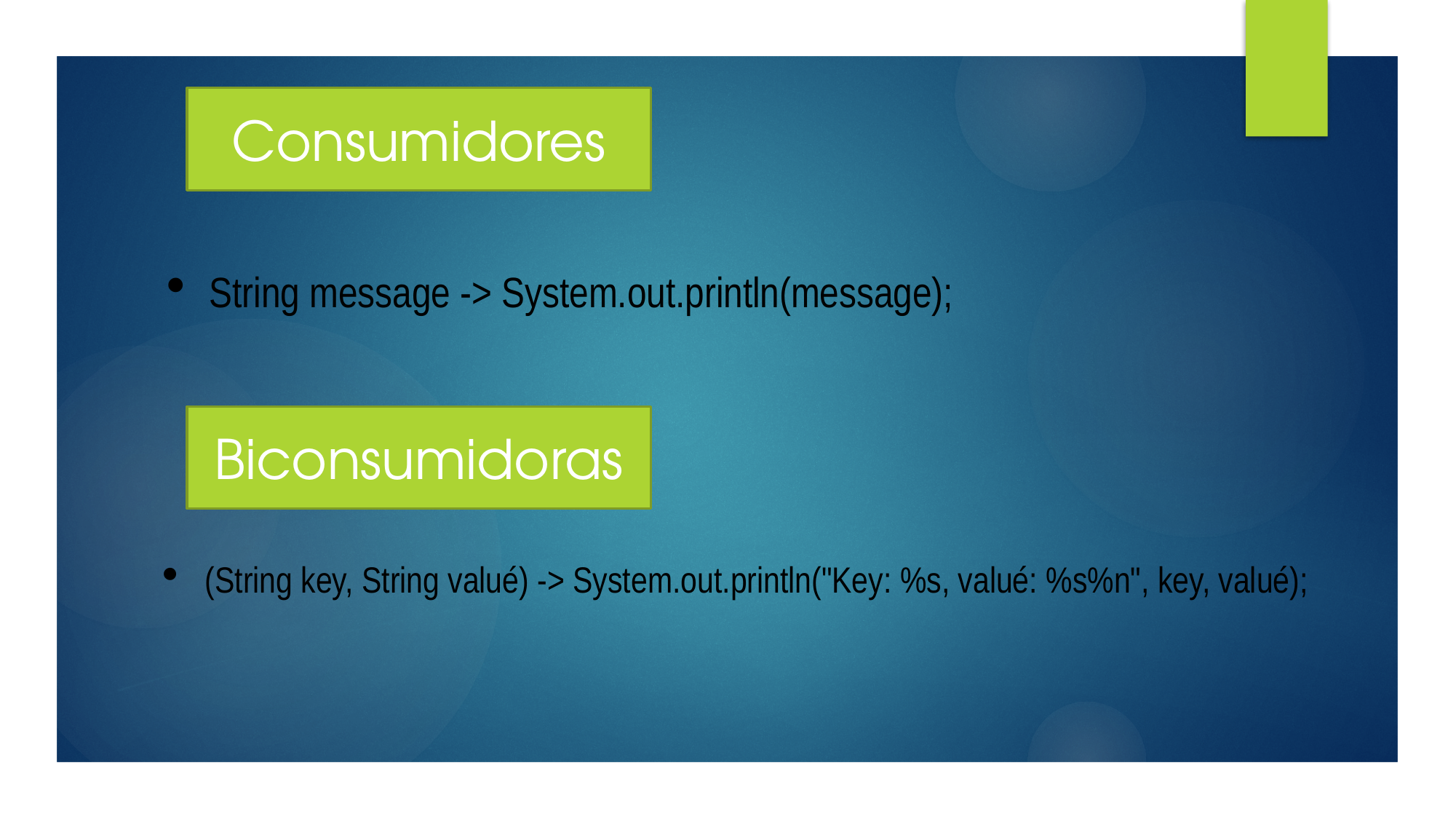

Consumidores
String message -> System.out.println(message);
Biconsumidoras
(String key, String valué) -> System.out.println("Key: %s, valué: %s%n", key, valué);